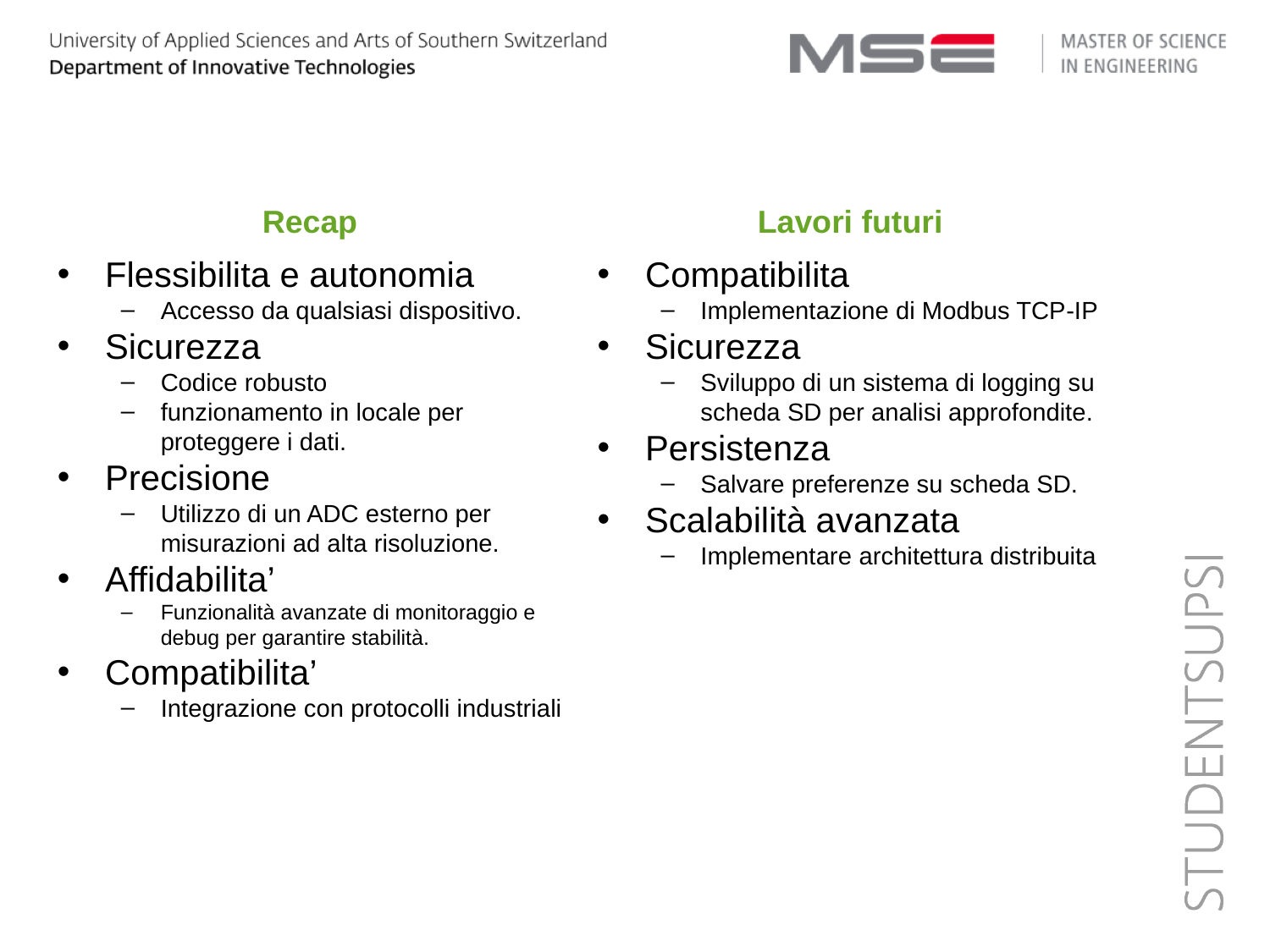

Recap
Lavori futuri
Flessibilita e autonomia
Accesso da qualsiasi dispositivo.
Sicurezza
Codice robusto
funzionamento in locale per proteggere i dati.
Precisione
Utilizzo di un ADC esterno per misurazioni ad alta risoluzione.
Affidabilita’
Funzionalità avanzate di monitoraggio e debug per garantire stabilità.
Compatibilita’
Integrazione con protocolli industriali

Compatibilita
Implementazione di Modbus TCP-IP
Sicurezza
Sviluppo di un sistema di logging su scheda SD per analisi approfondite.
Persistenza
Salvare preferenze su scheda SD.
Scalabilità avanzata
Implementare architettura distribuita